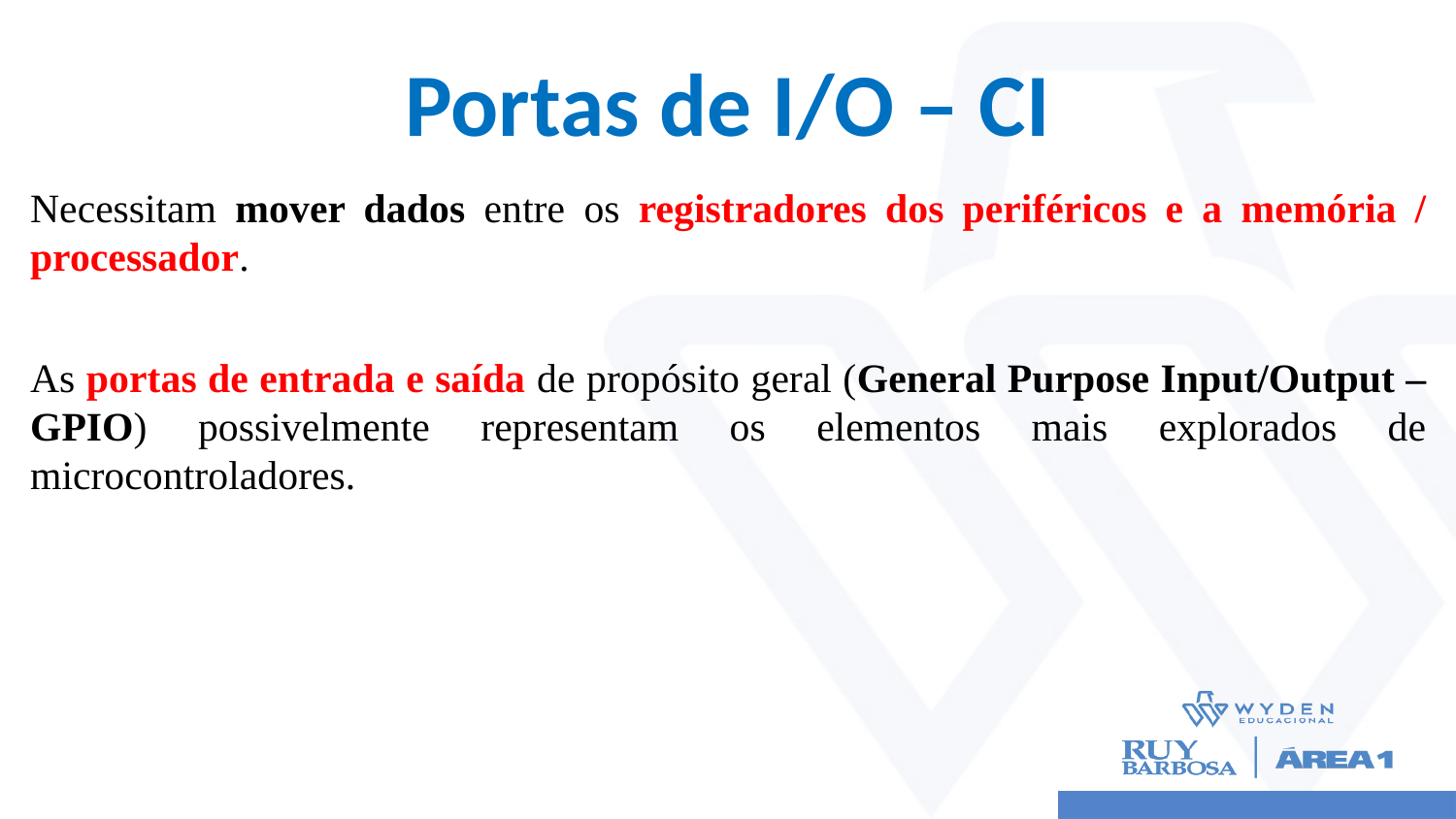

# Portas de I/O – CI
Necessitam mover dados entre os registradores dos periféricos e a memória / processador.

As portas de entrada e saída de propósito geral (General Purpose Input/Output – GPIO) possivelmente representam os elementos mais explorados de microcontroladores.